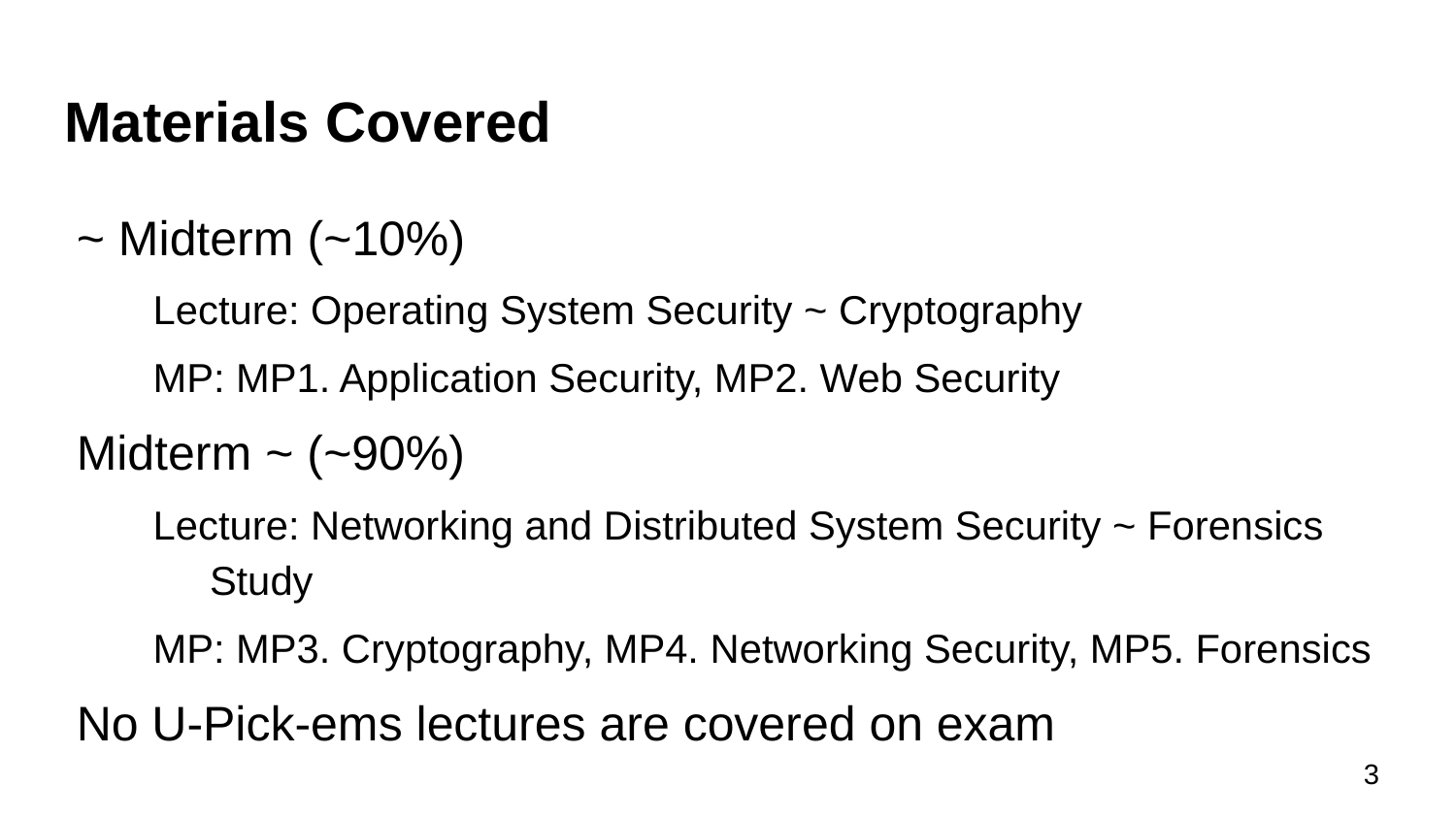

# Materials Covered
~ Midterm (~10%)
Lecture: Operating System Security ~ Cryptography
MP: MP1. Application Security, MP2. Web Security
Midterm ~ (~90%)
Lecture: Networking and Distributed System Security ~ Forensics Study
MP: MP3. Cryptography, MP4. Networking Security, MP5. Forensics
No U-Pick-ems lectures are covered on exam
3